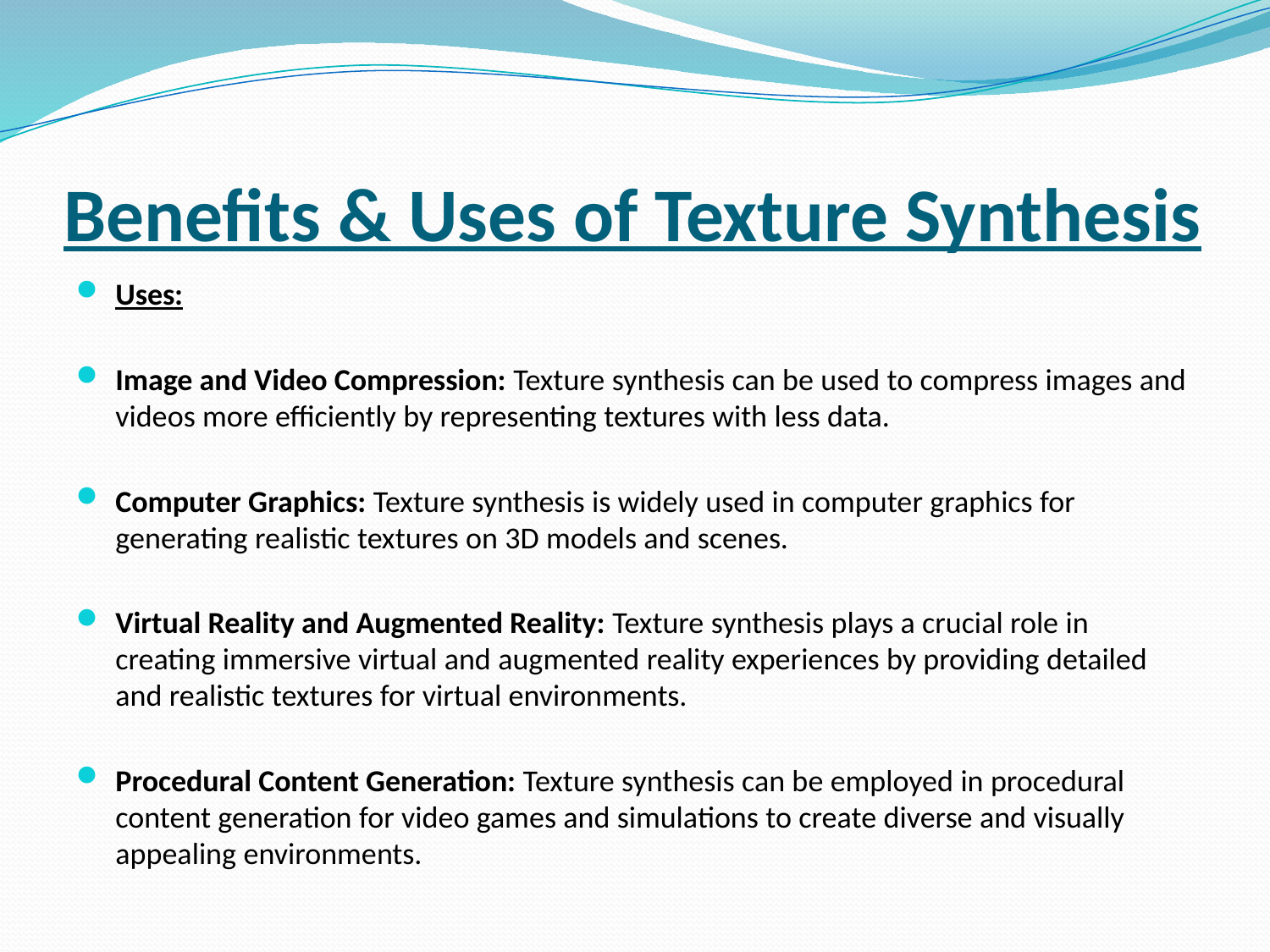

# Benefits & Uses of Texture Synthesis
Uses:

Image and Video Compression: Texture synthesis can be used to compress images and videos more efficiently by representing textures with less data.

Computer Graphics: Texture synthesis is widely used in computer graphics for generating realistic textures on 3D models and scenes.

Virtual Reality and Augmented Reality: Texture synthesis plays a crucial role in creating immersive virtual and augmented reality experiences by providing detailed and realistic textures for virtual environments.

Procedural Content Generation: Texture synthesis can be employed in procedural content generation for video games and simulations to create diverse and visually appealing environments.